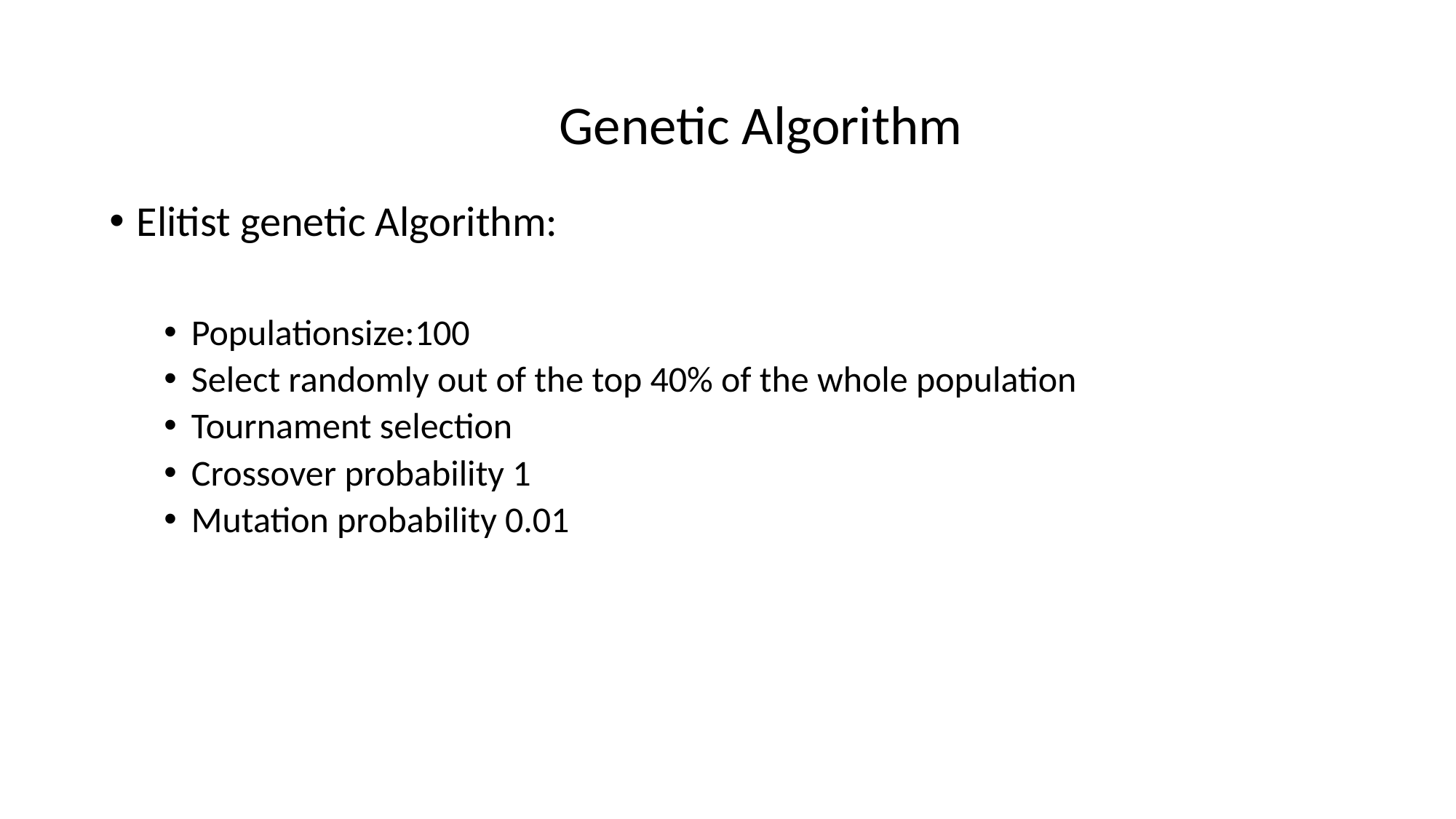

# Genetic Algorithm
Elitist genetic Algorithm:

Populationsize:100
Select randomly out of the top 40% of the whole population
Tournament selection
Crossover probability 1
Mutation probability 0.01